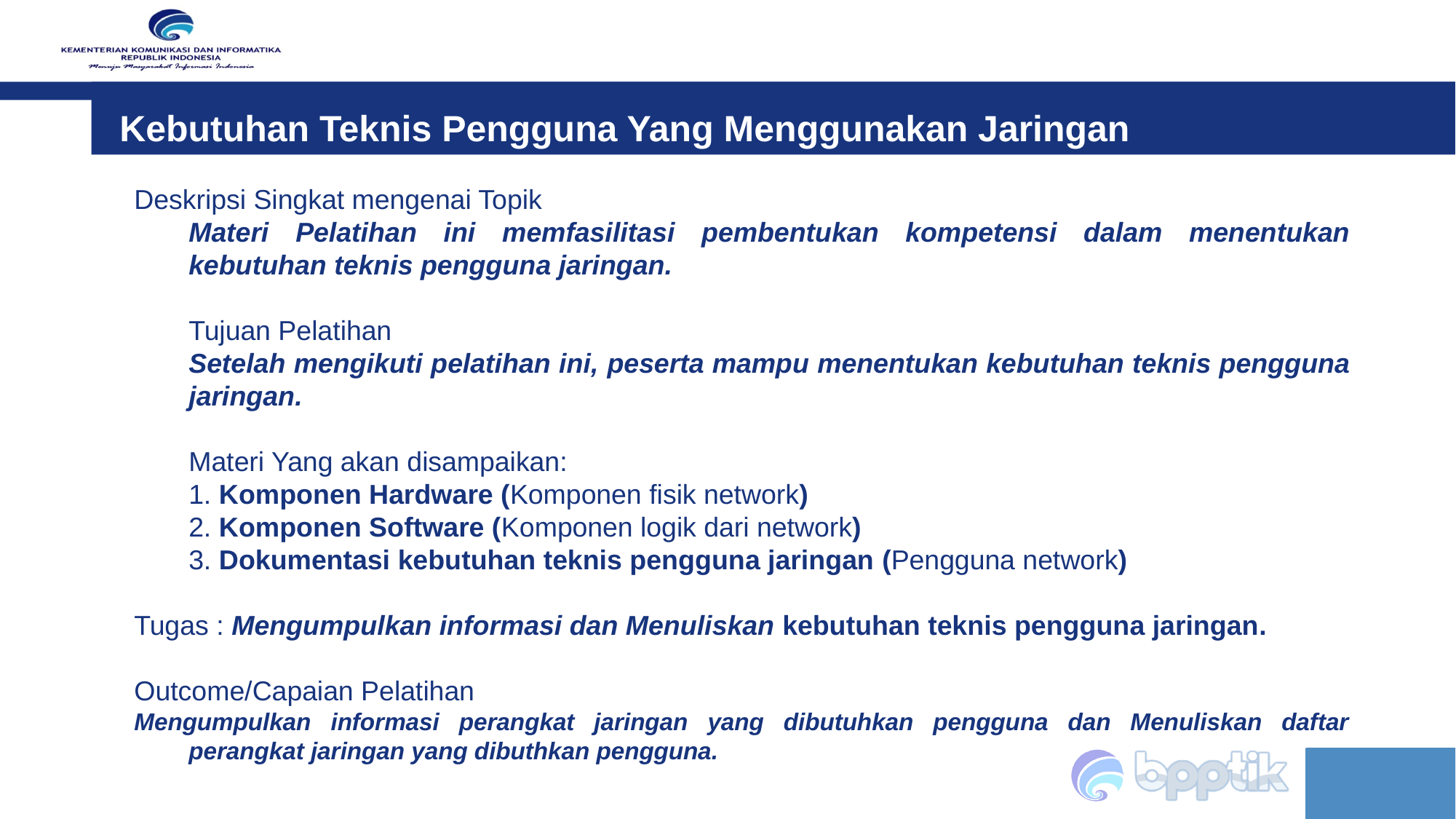

Kebutuhan Teknis Pengguna Yang Menggunakan Jaringan	 Pelatihan
Deskripsi Singkat mengenai Topik
Materi Pelatihan ini memfasilitasi pembentukan kompetensi dalam menentukan kebutuhan teknis pengguna jaringan.

Tujuan Pelatihan
Setelah mengikuti pelatihan ini, peserta mampu menentukan kebutuhan teknis pengguna jaringan.

Materi Yang akan disampaikan:
1. Komponen Hardware (Komponen fisik network)
2. Komponen Software (Komponen logik dari network)
3. Dokumentasi kebutuhan teknis pengguna jaringan (Pengguna network)

Tugas : Mengumpulkan informasi dan Menuliskan kebutuhan teknis pengguna jaringan.

Outcome/Capaian Pelatihan
Mengumpulkan informasi perangkat jaringan yang dibutuhkan pengguna dan Menuliskan daftar perangkat jaringan yang dibuthkan pengguna.